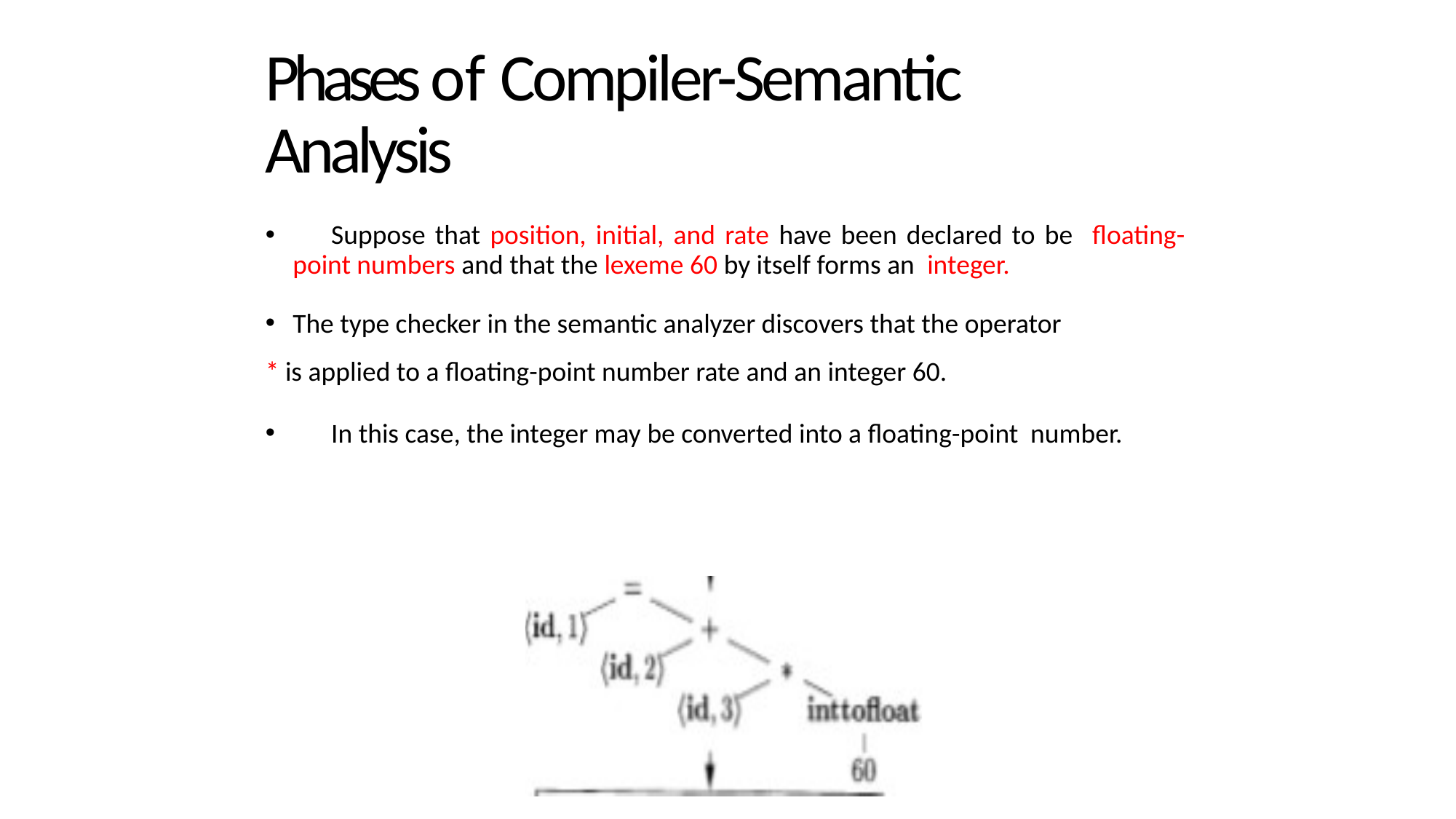

# Phases of Compiler-Semantic Analysis
	Suppose that position, initial, and rate have been declared to be  floating-point numbers and that the lexeme 60 by itself forms an  integer.
The type checker in the semantic analyzer discovers that the operator
* is applied to a floating-point number rate and an integer 60.
	In this case, the integer may be converted into a floating-point  number.